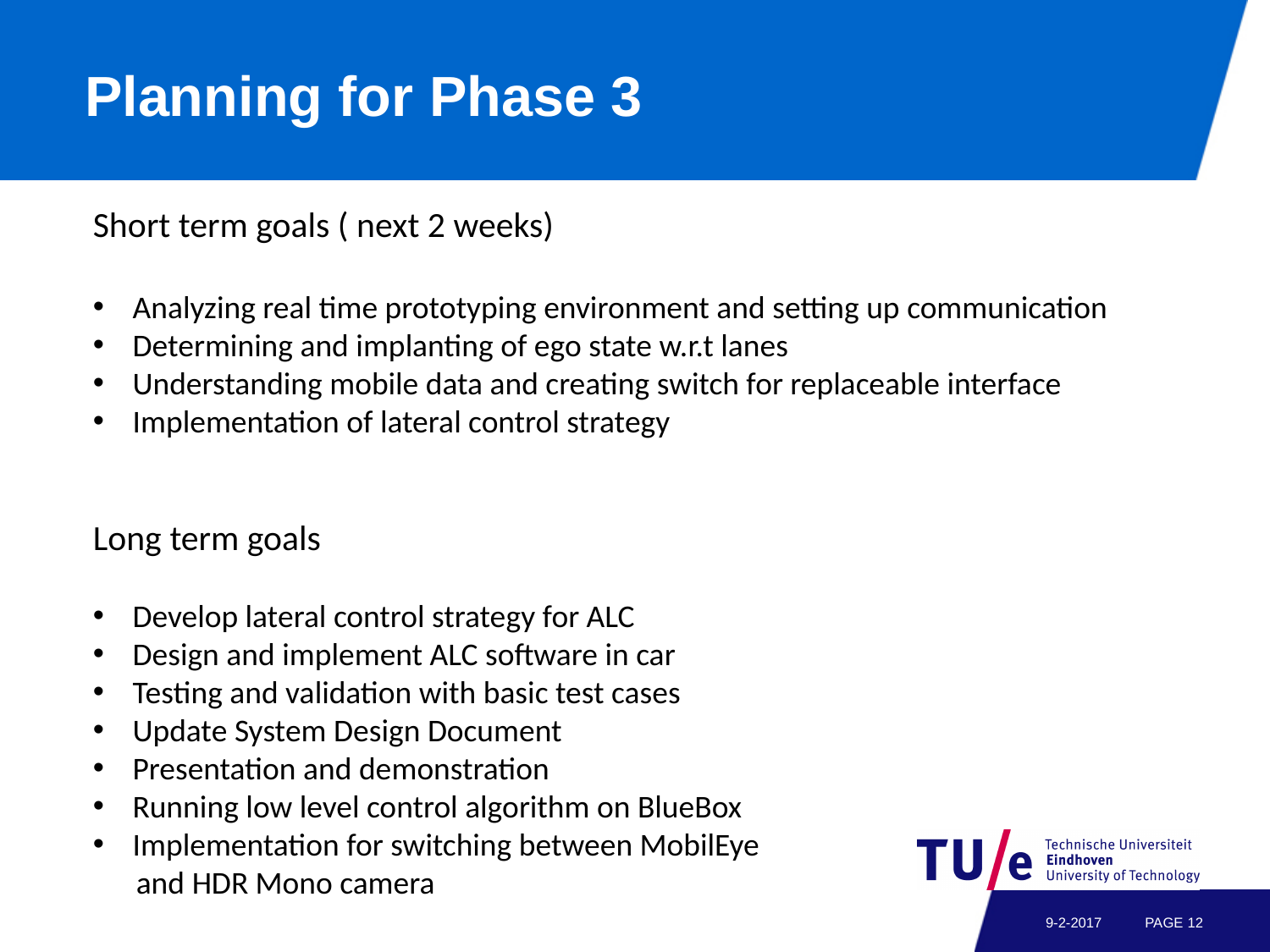

# Planning for Phase 3
Short term goals ( next 2 weeks)

Analyzing real time prototyping environment and setting up communication
Determining and implanting of ego state w.r.t lanes
Understanding mobile data and creating switch for replaceable interface
Implementation of lateral control strategy

Long term goals

Develop lateral control strategy for ALC
Design and implement ALC software in car
Testing and validation with basic test cases
Update System Design Document
Presentation and demonstration
Running low level control algorithm on BlueBox
Implementation for switching between MobilEye
      and HDR Mono camera

9-2-2017
PAGE 12